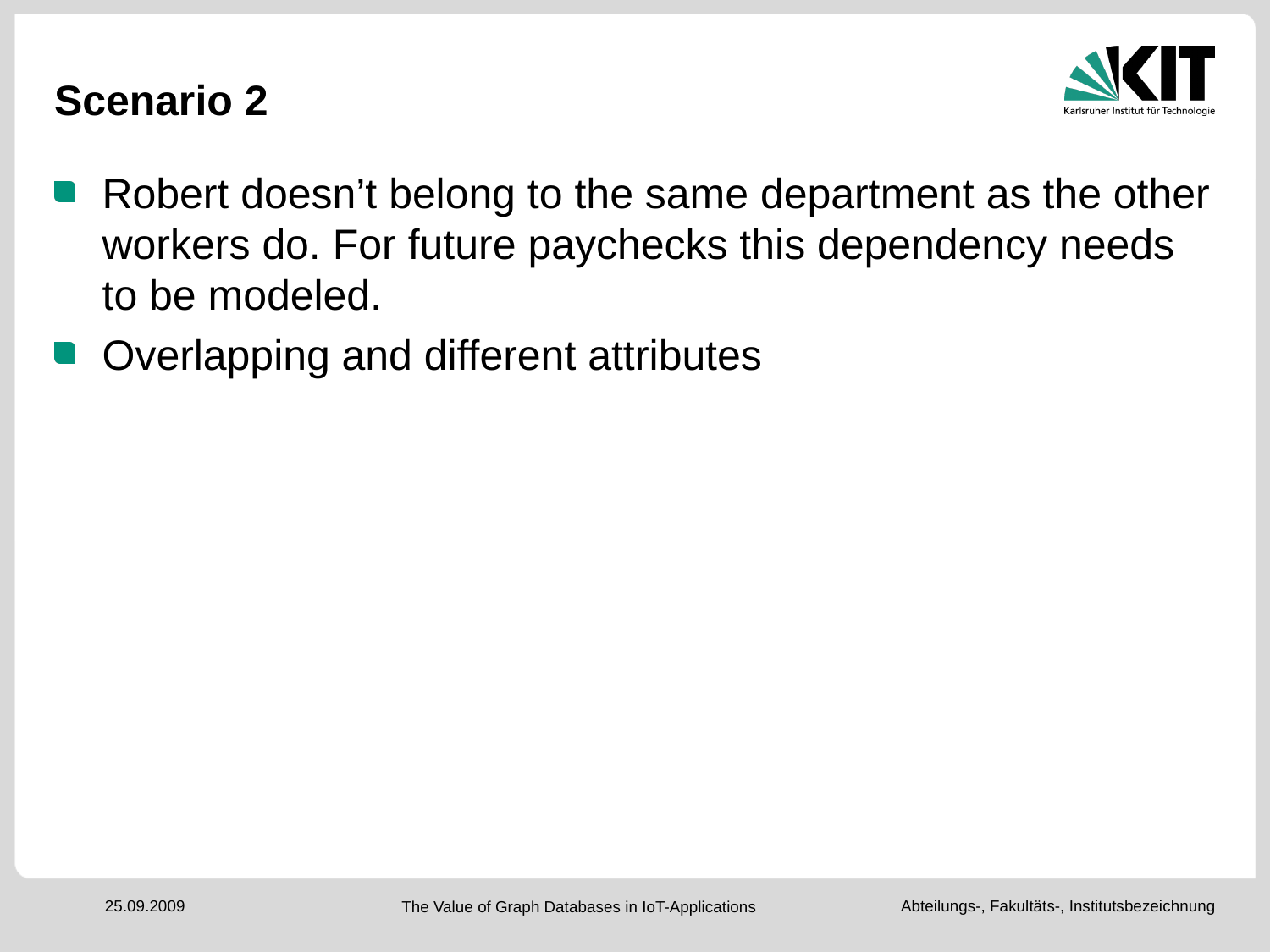

# Scenario 2
Robert doesn’t belong to the same department as the other workers do. For future paychecks this dependency needs to be modeled.
Overlapping and different attributes
22